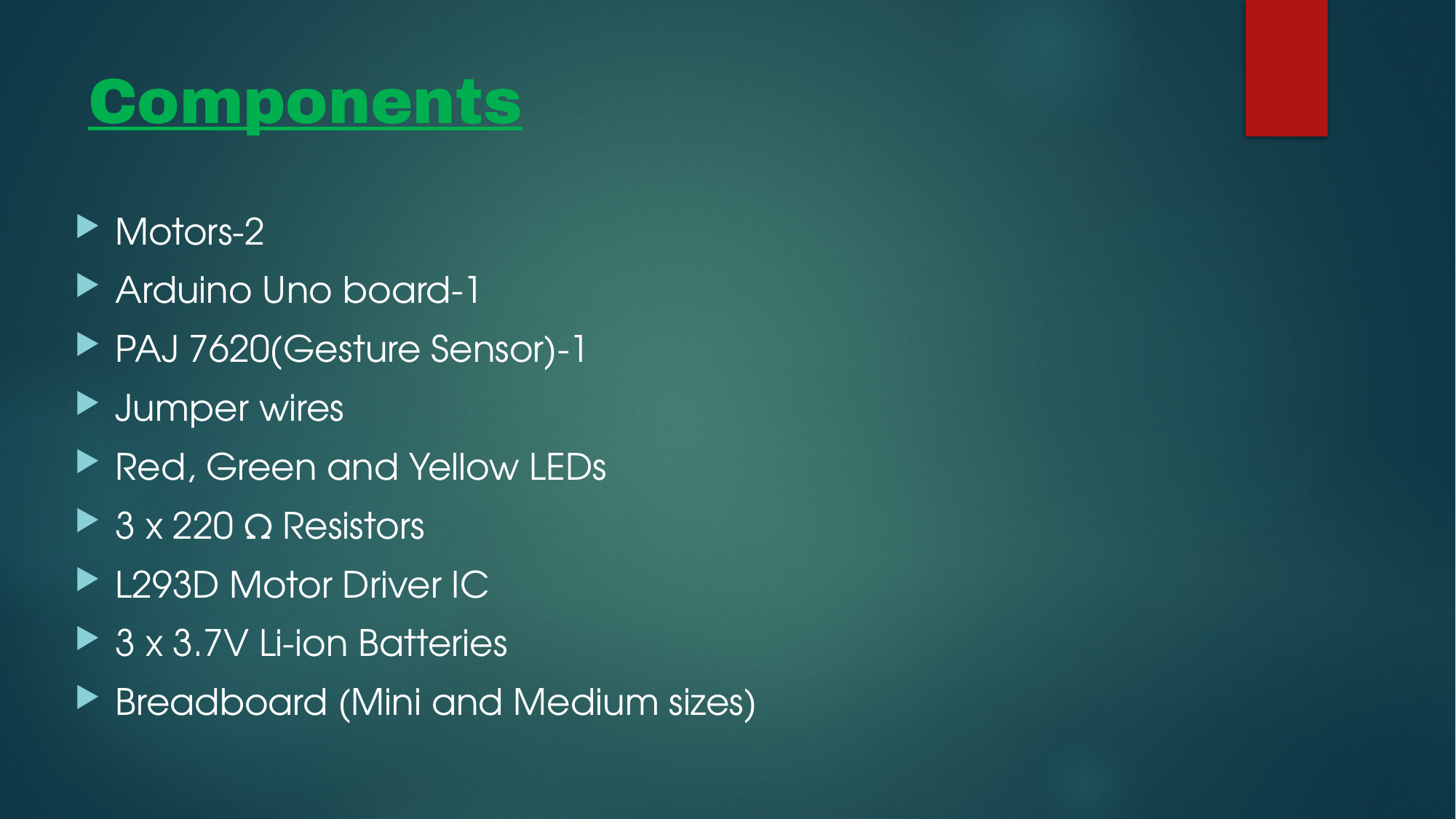

# Components
Motors-2
Arduino Uno board-1
PAJ 7620(Gesture Sensor)-1
Jumper wires
Red, Green and Yellow LEDs
3 x 220 Ω Resistors
L293D Motor Driver IC
3 x 3.7V Li-ion Batteries
Breadboard (Mini and Medium sizes)